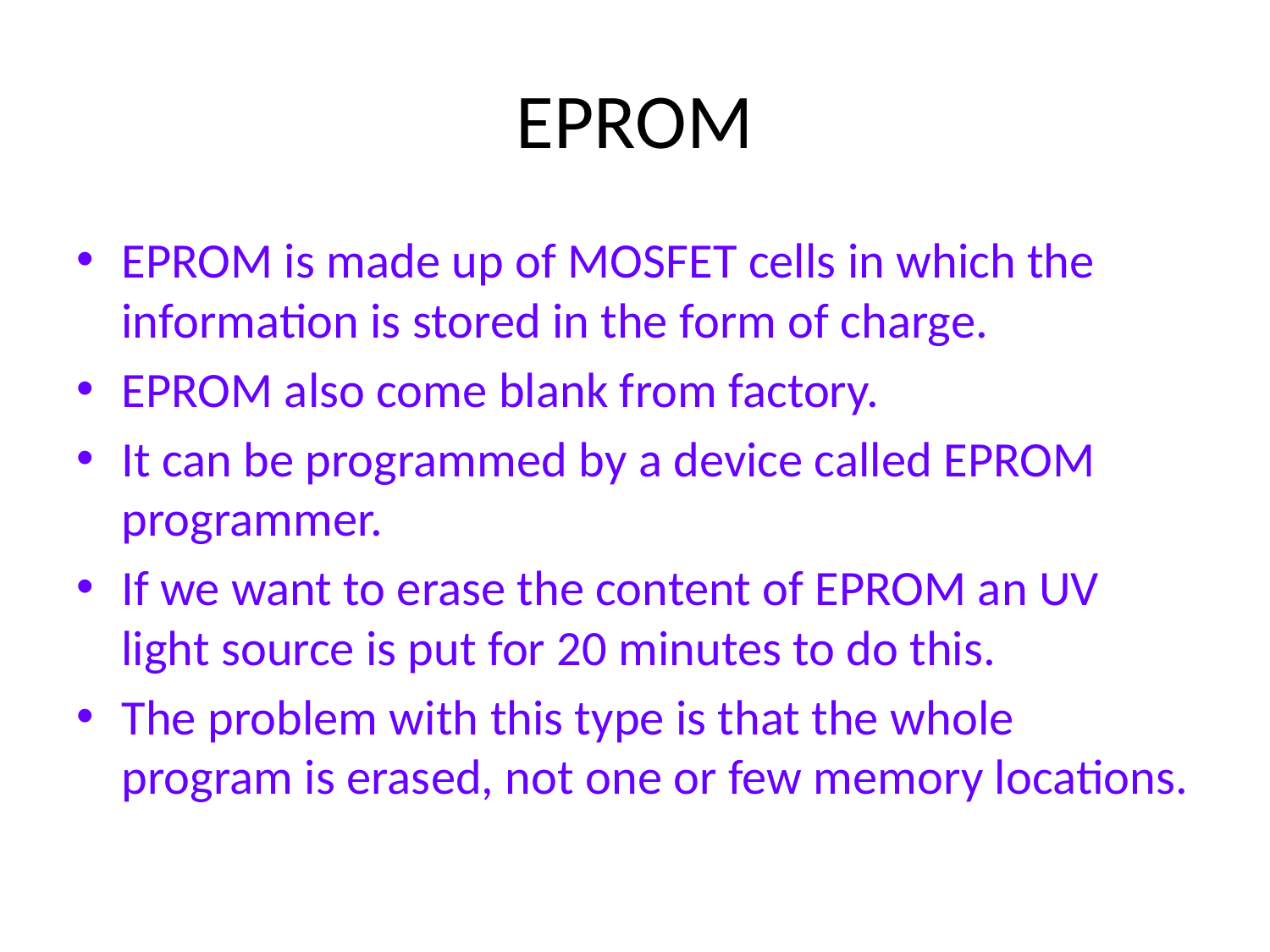

# EPROM
EPROM is made up of MOSFET cells in which the information is stored in the form of charge.
EPROM also come blank from factory.
It can be programmed by a device called EPROM programmer.
If we want to erase the content of EPROM an UV light source is put for 20 minutes to do this.
The problem with this type is that the whole program is erased, not one or few memory locations.